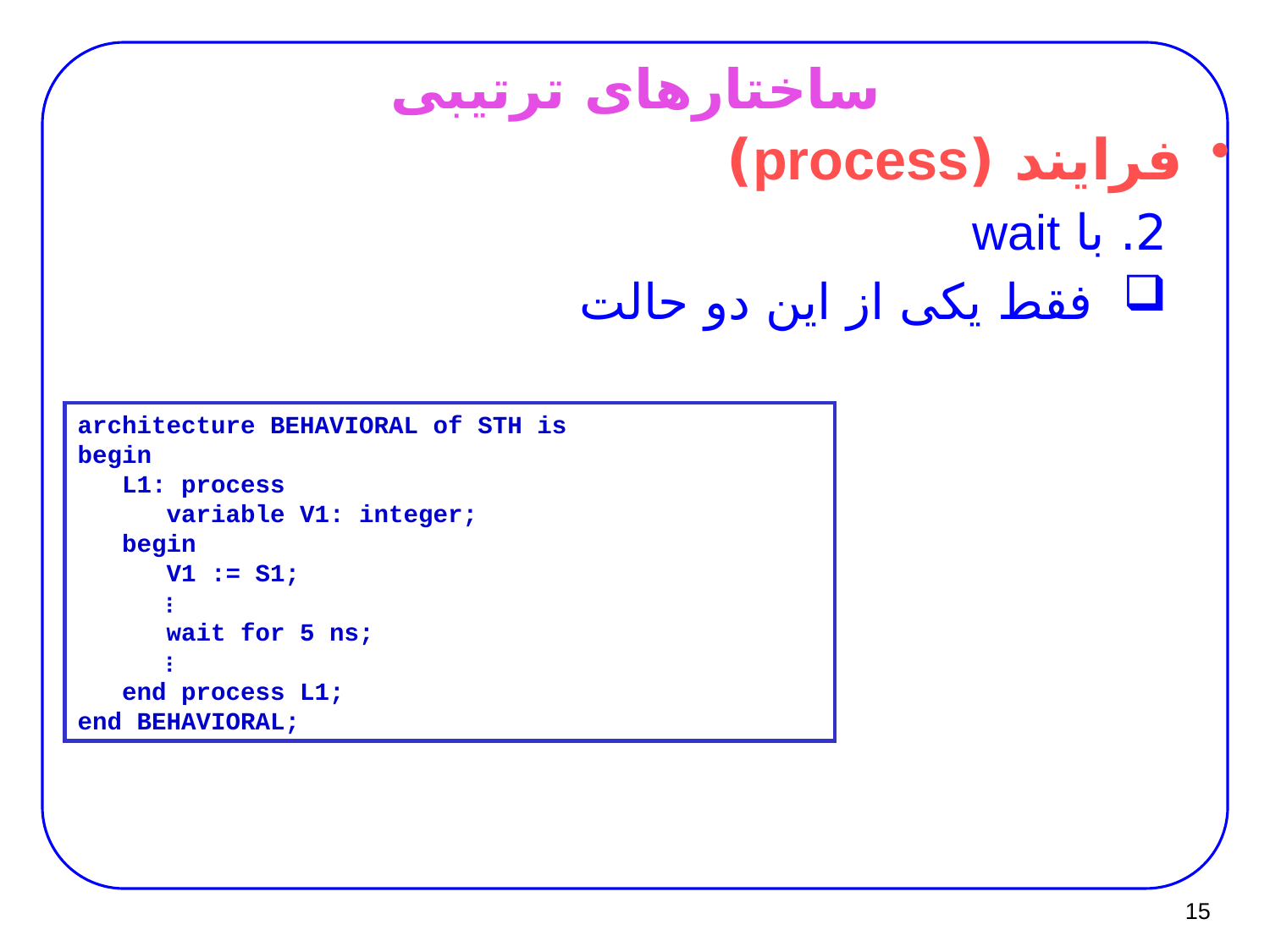

# ساختارهای ترتیبی
فرایند (process)
2. با wait
فقط یکی از این دو حالت

architecture BEHAVIORAL of STH is
begin
   L1: process
      variable V1: integer;
   begin
      V1 := S1;
      ⋮
      wait for 5 ns;
      ⋮
   end process L1;
end BEHAVIORAL;
15